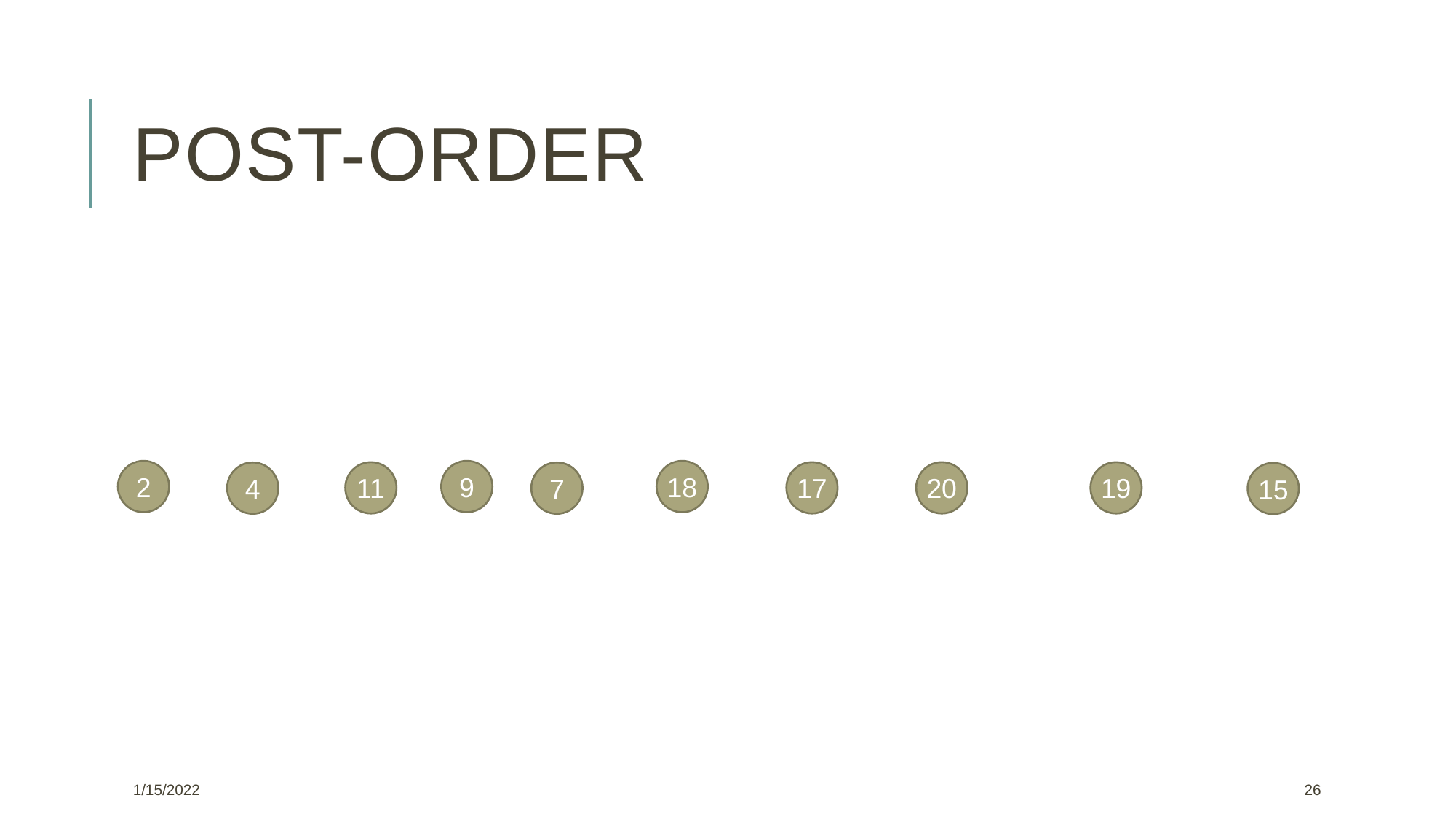

# Post-order
18
2
9
17
19
11
20
4
7
15
1/15/2022
26